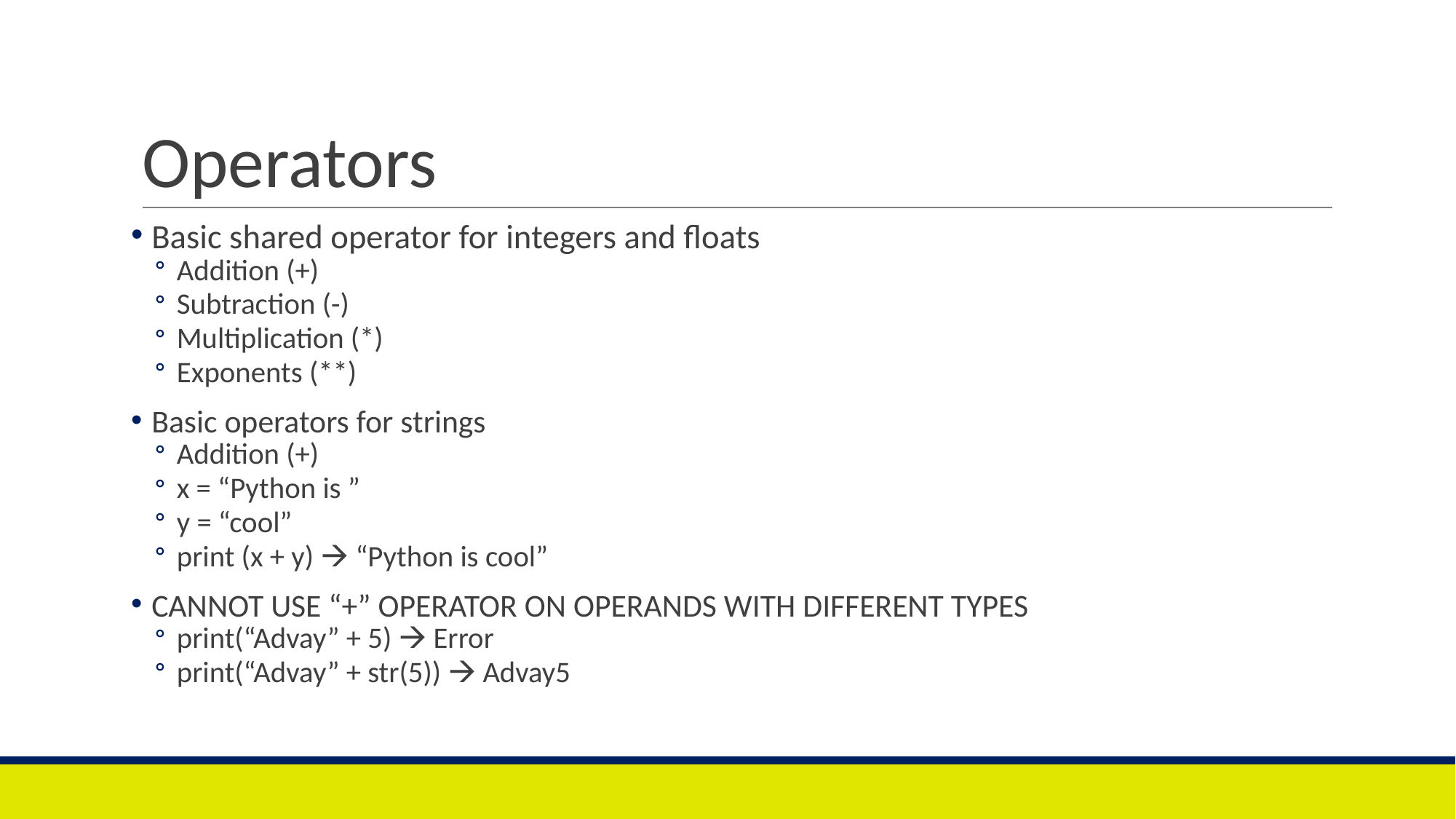

# Operators
Basic shared operator for integers and floats
Addition (+)
Subtraction (-)
Multiplication (*)
Exponents (**)
Basic operators for strings
Addition (+)
x = “Python is ”
y = “cool”
print (x + y) 🡪 “Python is cool”
CANNOT USE “+” OPERATOR ON OPERANDS WITH DIFFERENT TYPES
print(“Advay” + 5) 🡪 Error
print(“Advay” + str(5)) 🡪 Advay5